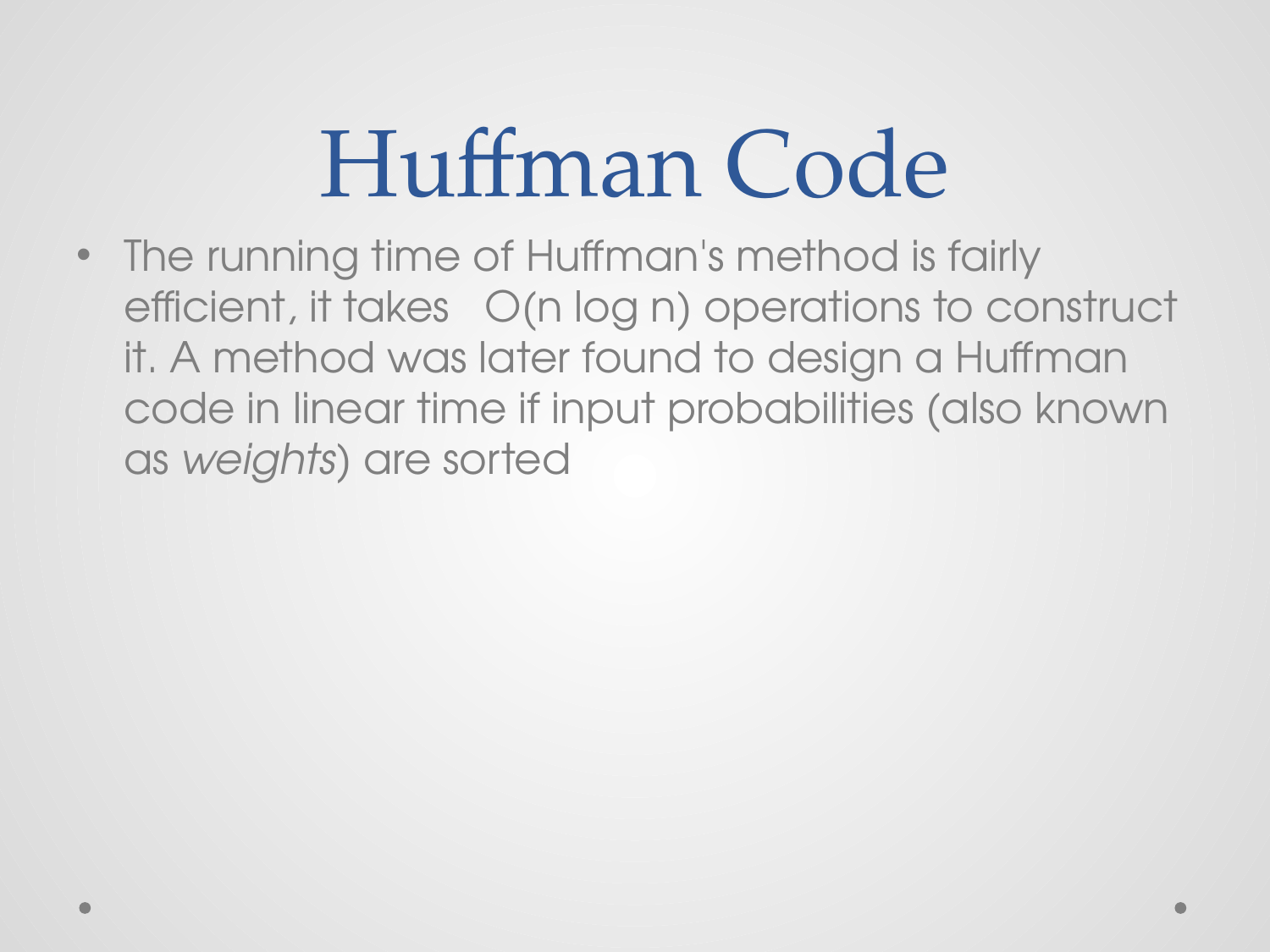

# Huffman Code
The running time of Huffman's method is fairly efficient, it takes   O(n log n) operations to construct it. A method was later found to design a Huffman code in linear time if input probabilities (also known as weights) are sorted